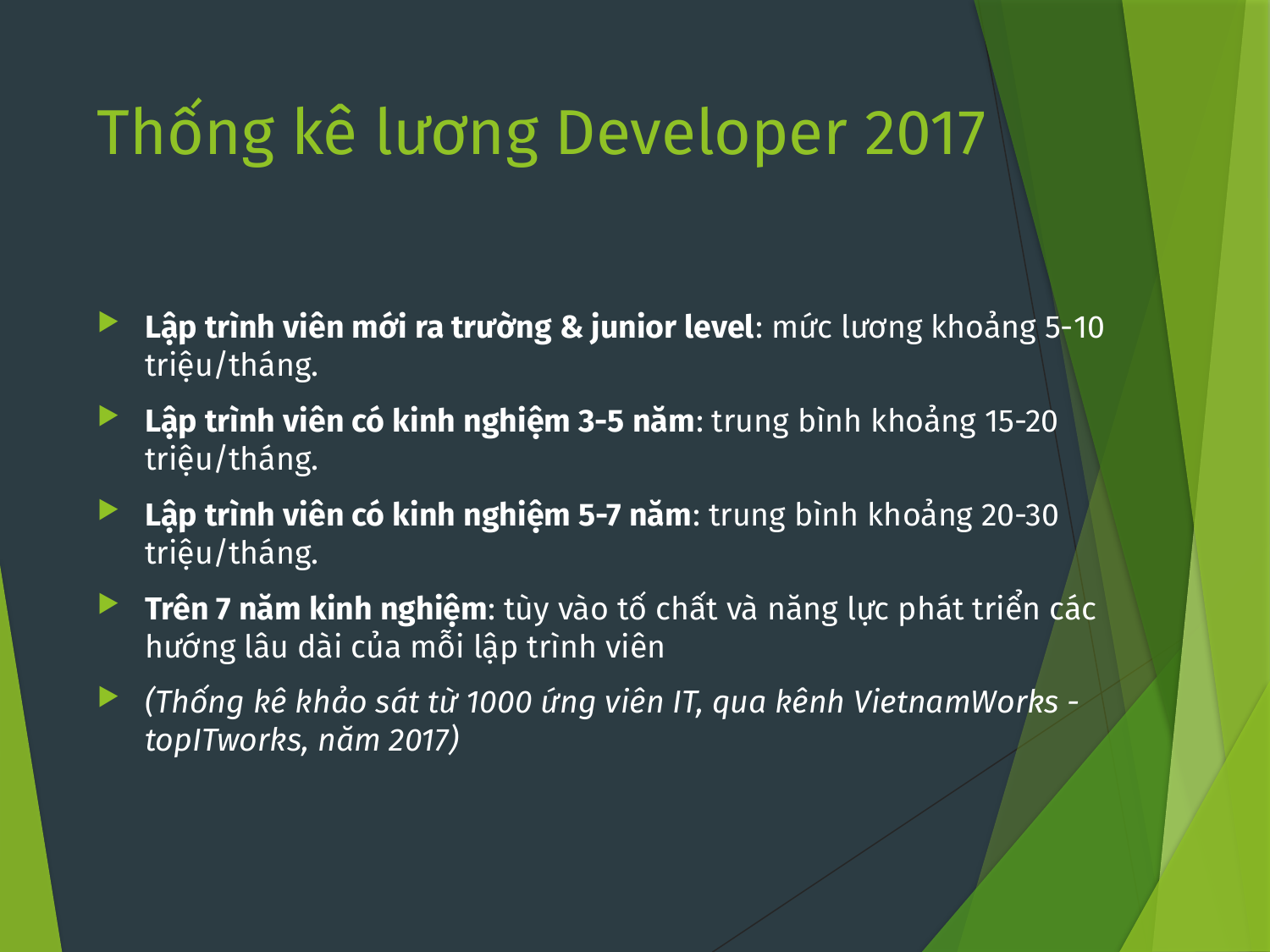

# Thống kê lương Developer 2017
Lập trình viên mới ra trường & junior level: mức lương khoảng 5-10 triệu/tháng.
Lập trình viên có kinh nghiệm 3-5 năm: trung bình khoảng 15-20 triệu/tháng.
Lập trình viên có kinh nghiệm 5-7 năm: trung bình khoảng 20-30 triệu/tháng.
Trên 7 năm kinh nghiệm: tùy vào tố chất và năng lực phát triển các hướng lâu dài của mỗi lập trình viên
(Thống kê khảo sát từ 1000 ứng viên IT, qua kênh VietnamWorks - topITworks, năm 2017)